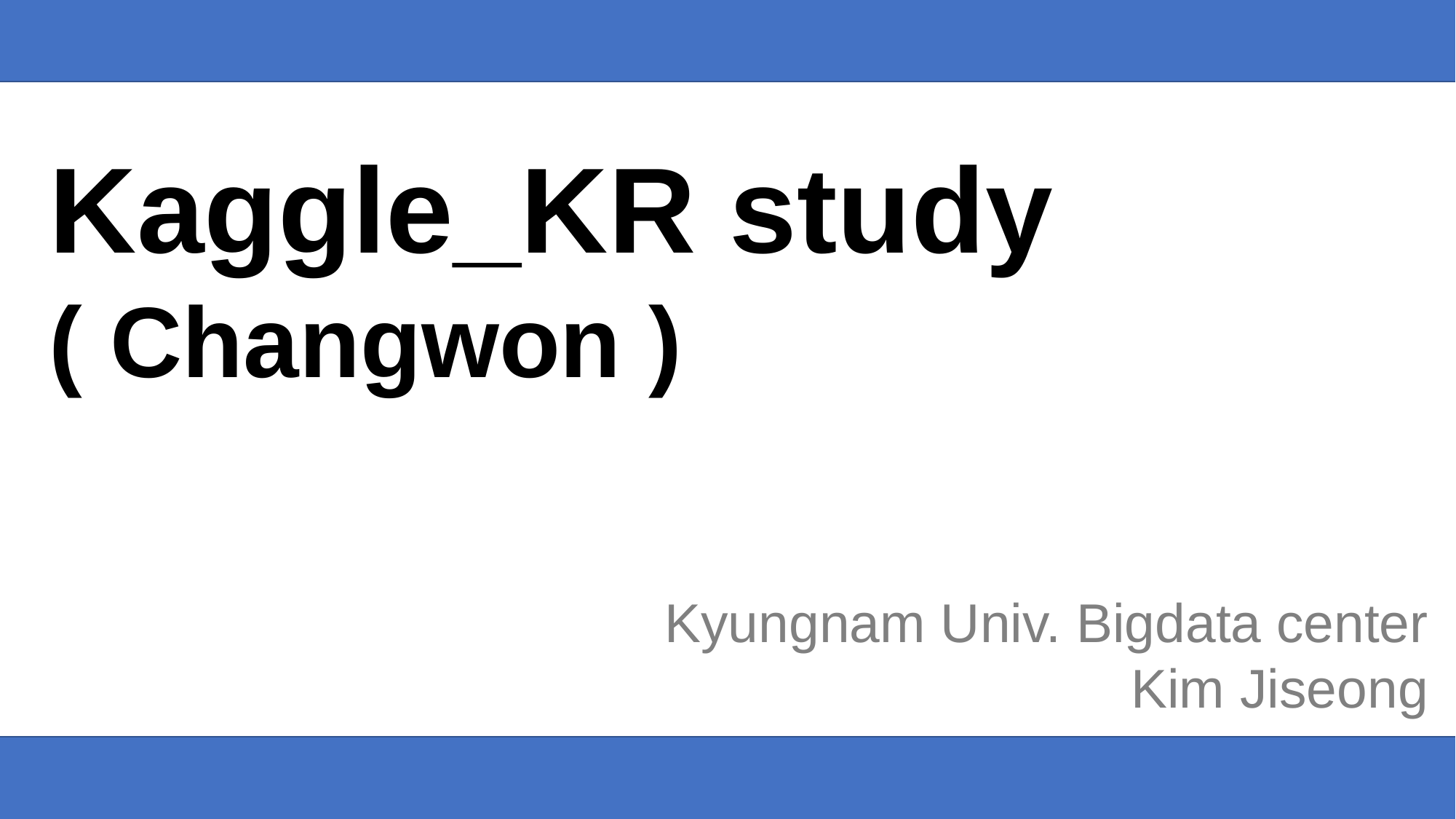

Kaggle_KR study
( Changwon )
Kyungnam Univ. Bigdata center
Kim Jiseong